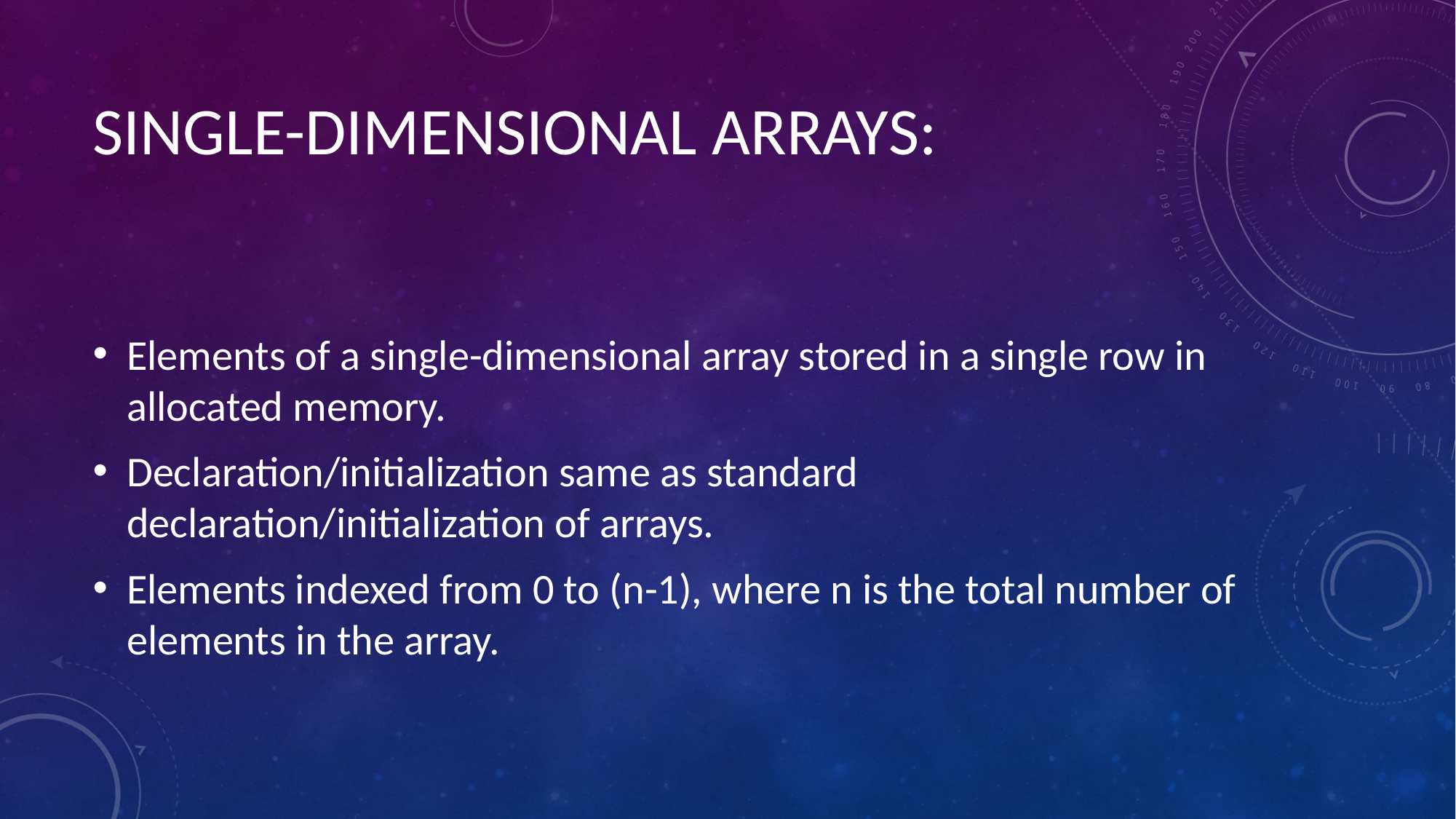

# Single-dimensional arrays:
Elements of a single-dimensional array stored in a single row in allocated memory.
Declaration/initialization same as standard declaration/initialization of arrays.
Elements indexed from 0 to (n-1), where n is the total number of elements in the array.